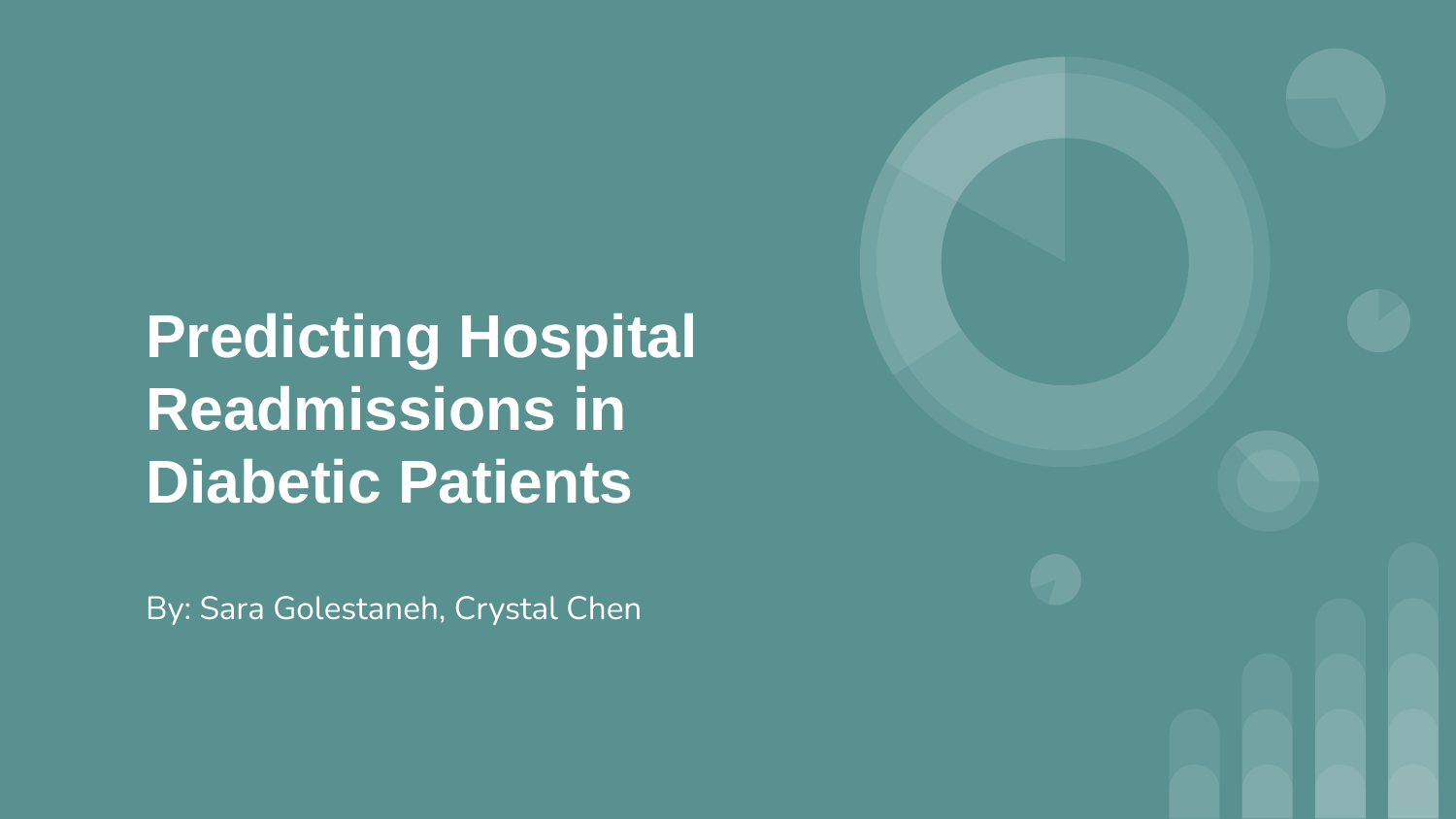

# Predicting Hospital Readmissions in Diabetic Patients
By: Sara Golestaneh, Crystal Chen